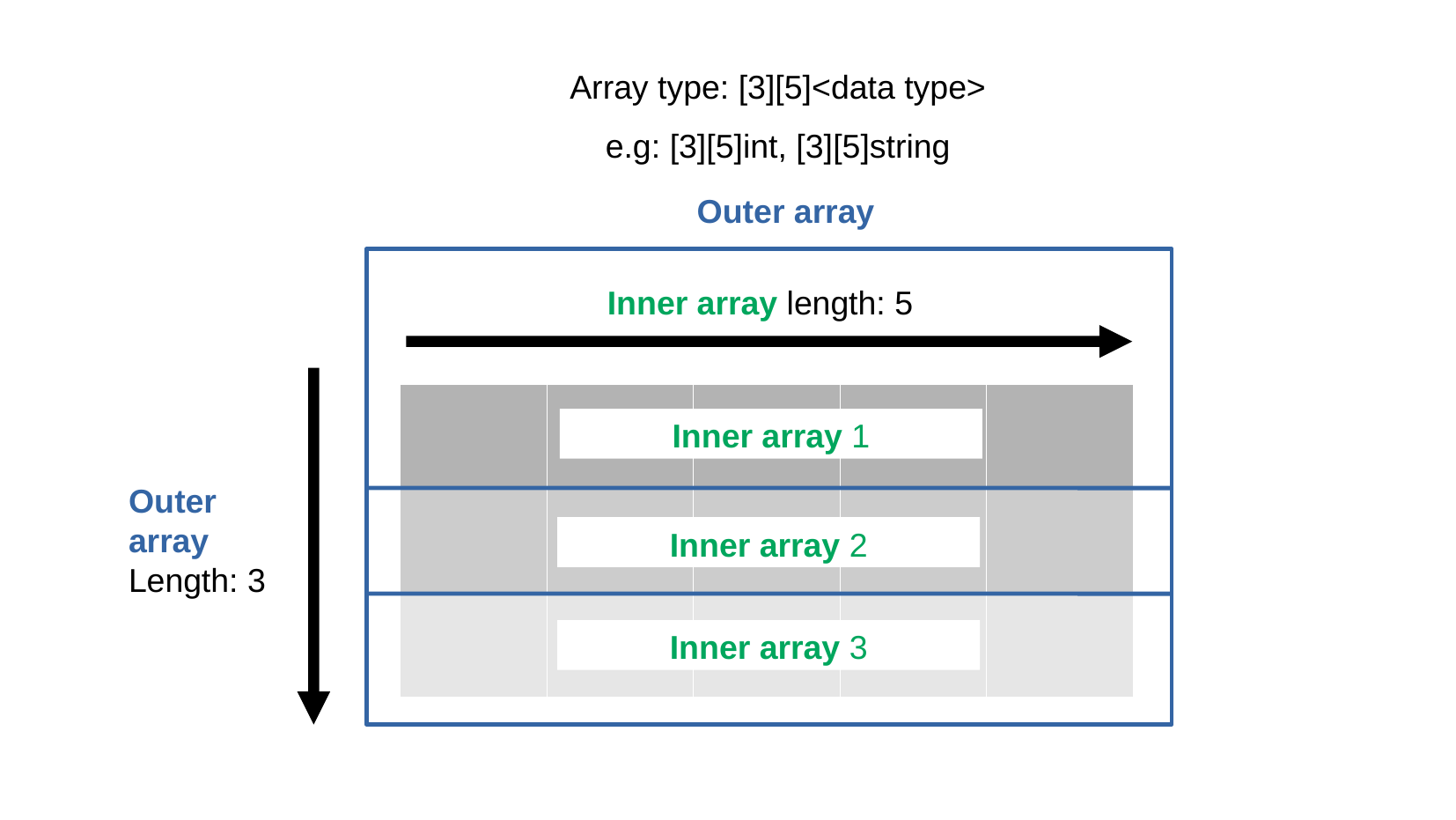

Array type: [3][5]<data type>
e.g: [3][5]int, [3][5]string
Outer array

Inner array length: 5

|  |  |  |  |  |
| --- | --- | --- | --- | --- |
|  |  |  |  |  |
|  |  |  |  |  |
Inner array 1
Outer array Length: 3

Inner array 2

Inner array 3